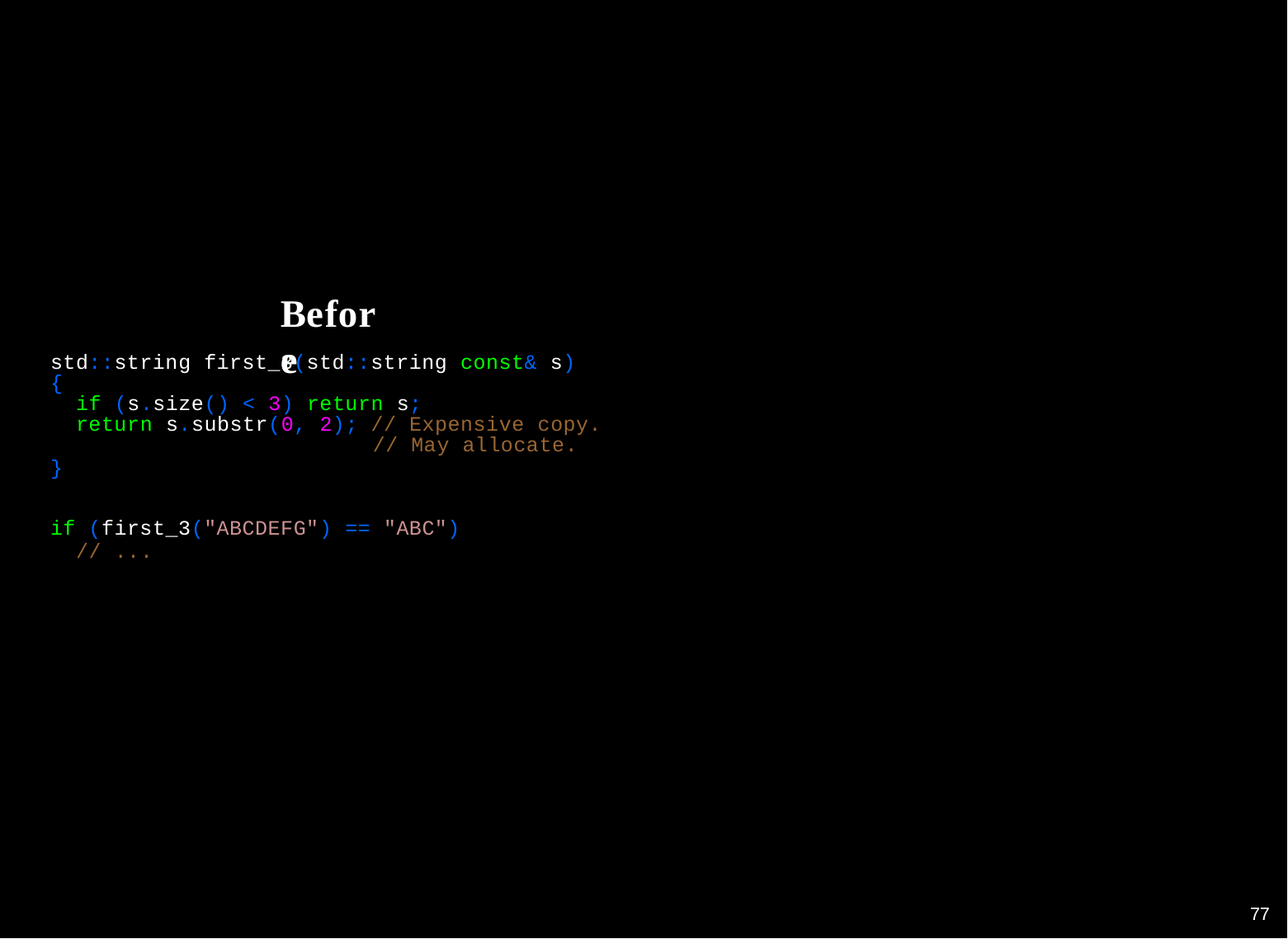

Before
std::string first_3(std::string const& s)
{
if (s.size() < 3) return s;
return s.substr(0, 2); // Expensive copy.
// May allocate.
}

if (first_3("ABCDEFG") == "ABC")
// ...

77